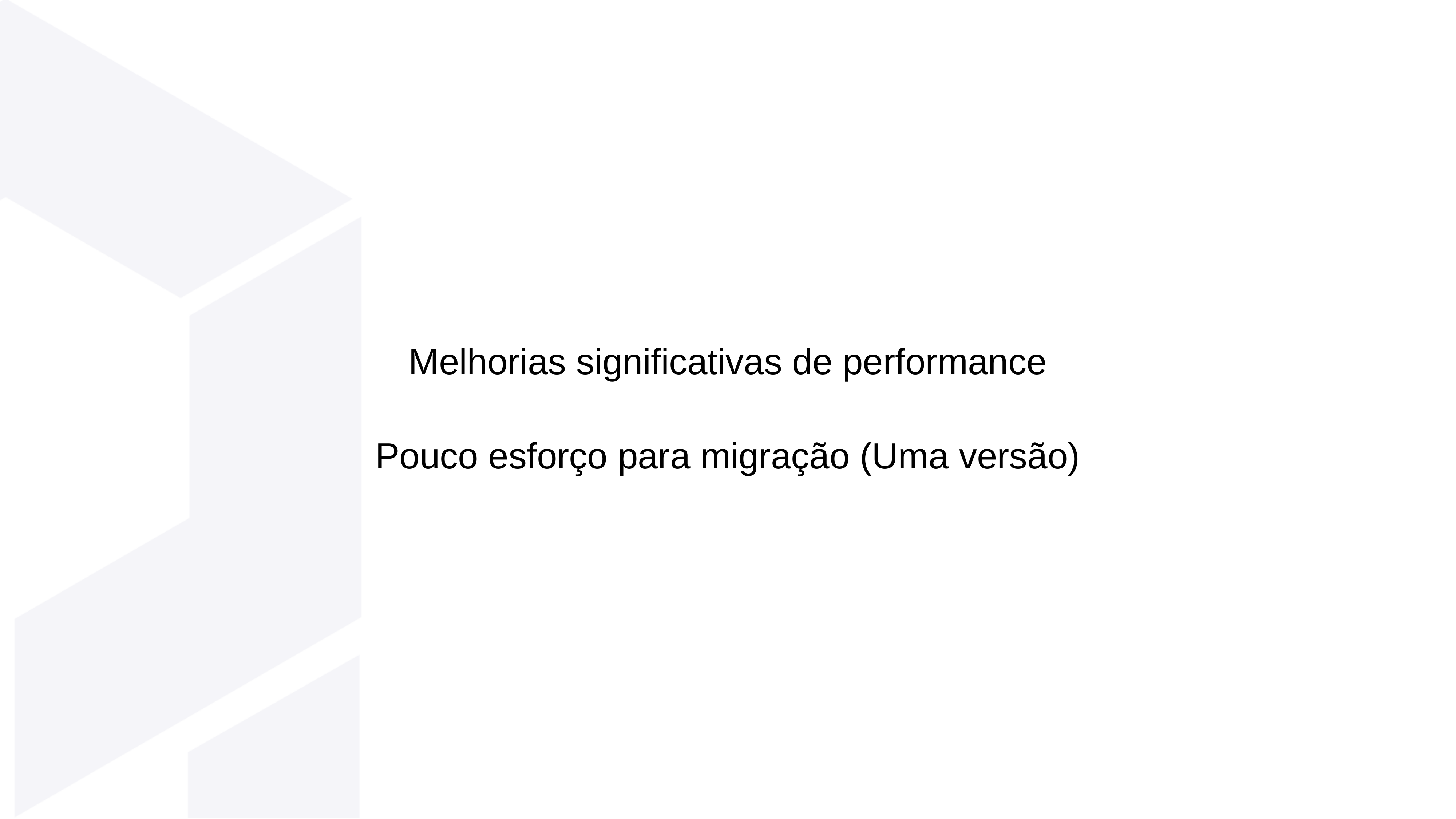

Melhorias significativas de performance
Pouco esforço para migração (Uma versão)